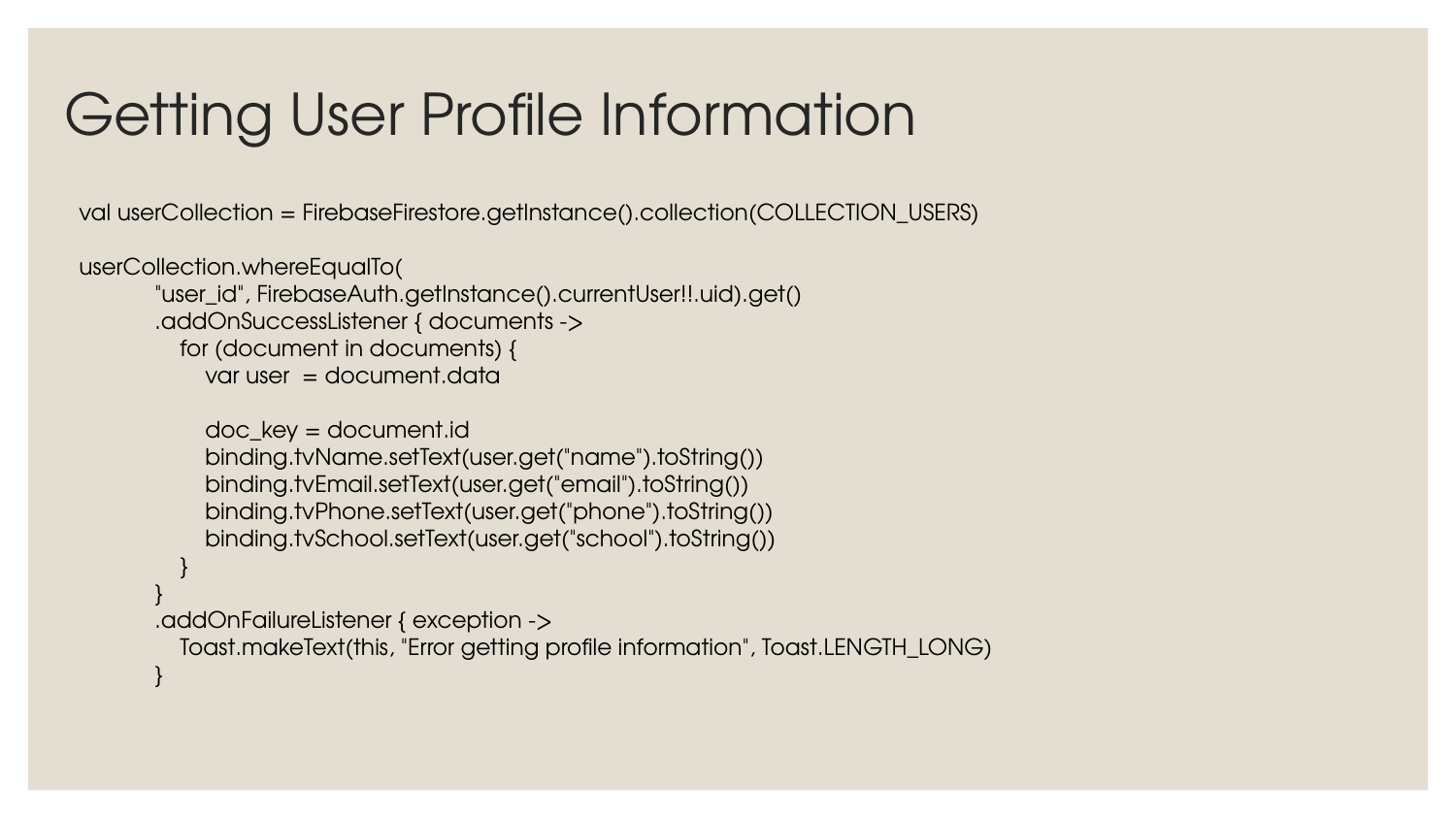

# Getting User Profile Information
val userCollection = FirebaseFirestore.getInstance().collection(COLLECTION_USERS)

userCollection.whereEqualTo(
            "user_id", FirebaseAuth.getInstance().currentUser!!.uid).get()
            .addOnSuccessListener { documents ->
                for (document in documents) {
                    var user  = document.data

                    doc_key = document.id
                    binding.tvName.setText(user.get("name").toString())
                    binding.tvEmail.setText(user.get("email").toString())
                    binding.tvPhone.setText(user.get("phone").toString())
                    binding.tvSchool.setText(user.get("school").toString())
                }
            }
            .addOnFailureListener { exception ->
                Toast.makeText(this, "Error getting profile information", Toast.LENGTH_LONG)
            }